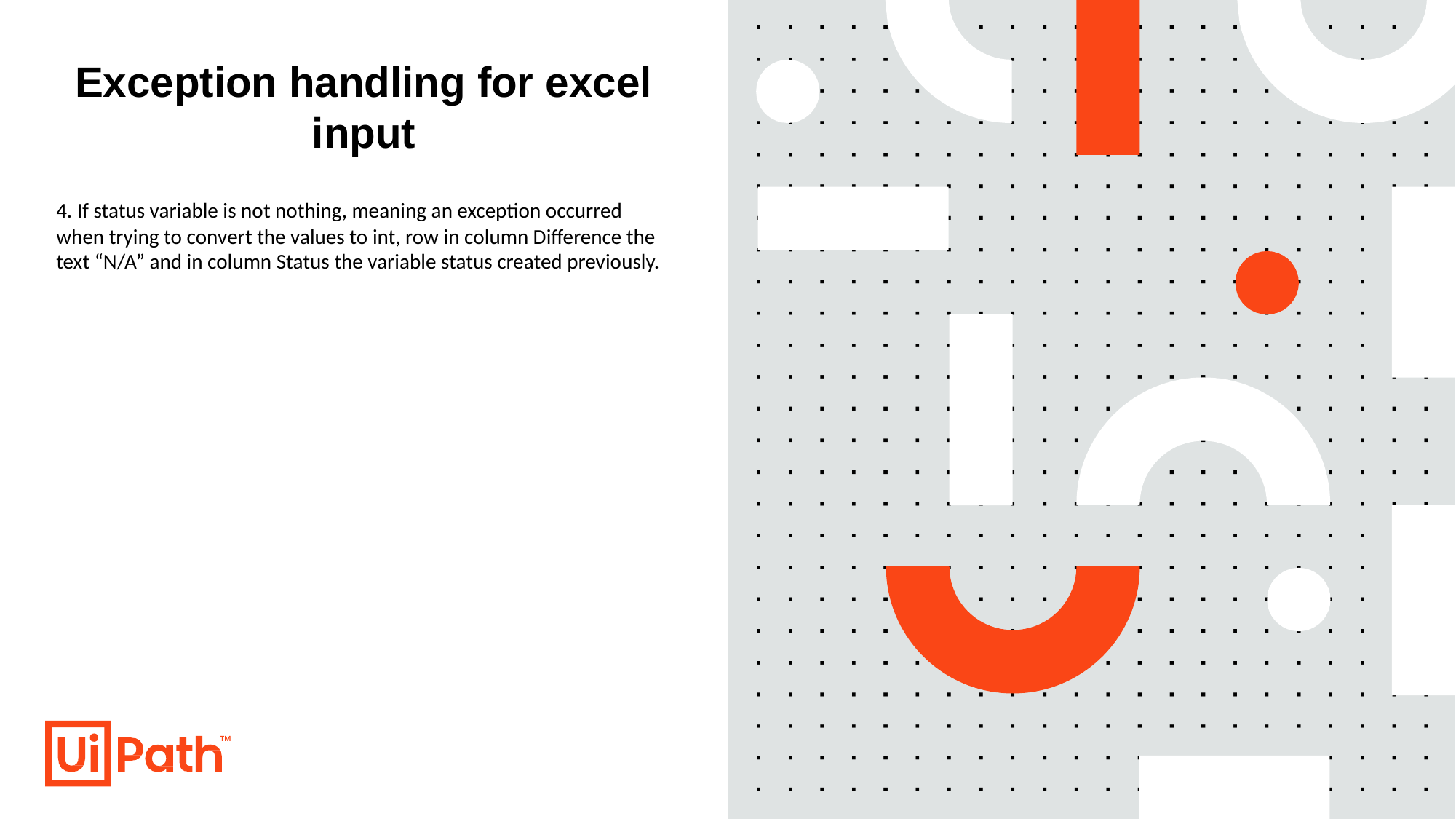

# Exception handling for excel input
4. If status variable is not nothing, meaning an exception occurred when trying to convert the values to int, row in column Difference the text “N/A” and in column Status the variable status created previously.